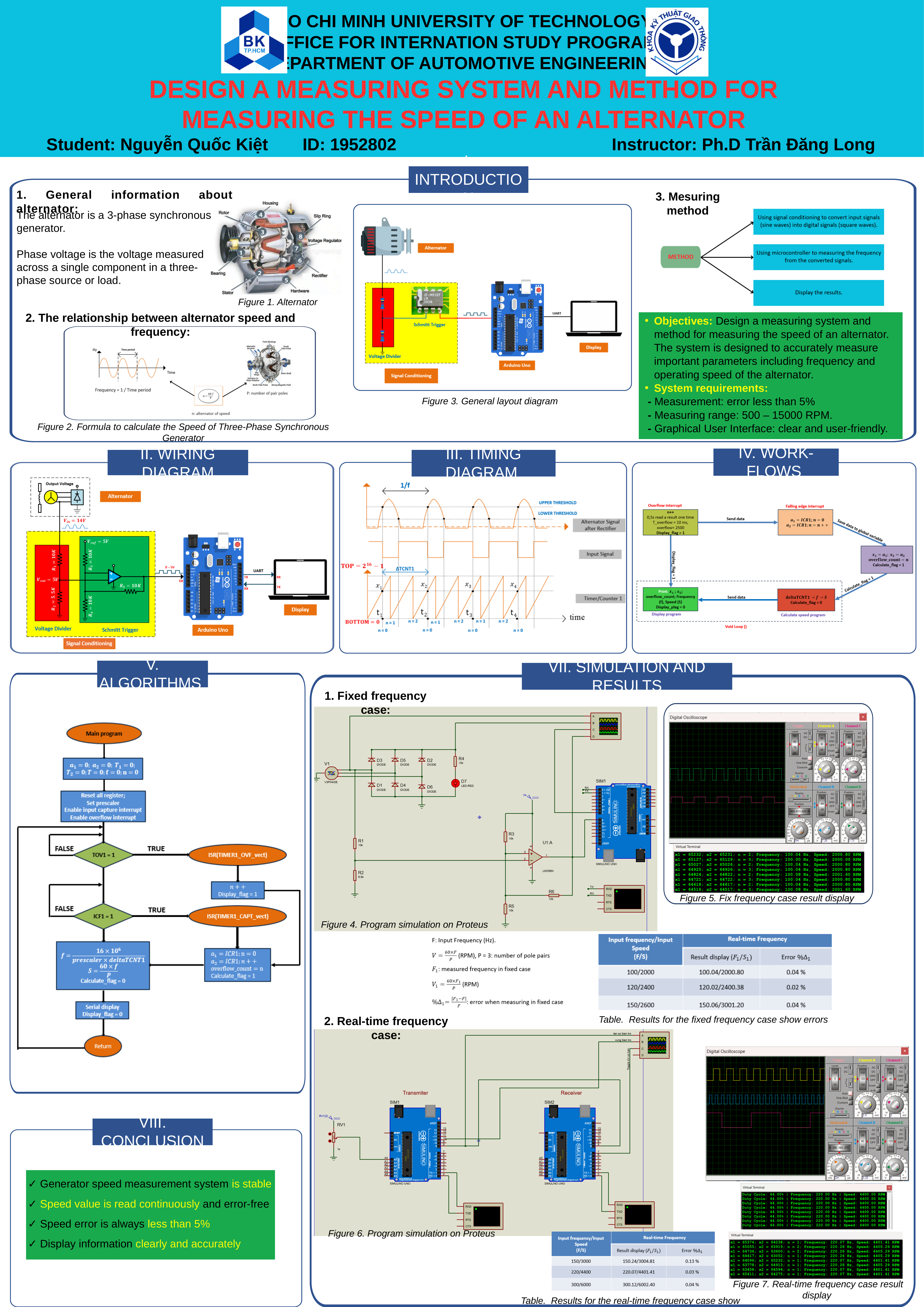

HO CHI MINH UNIVERSITY OF TECHNOLOGY
OFFICE FOR INTERNATION STUDY PROGRAM
DEPARTMENT OF AUTOMOTIVE ENGINEERING

DESIGN A MEASURING SYSTEM AND METHOD FOR MEASURING THE SPEED OF AN ALTERNATOR
Student: Nguyễn Quốc Kiệt  	 ID: 1952802
Instructor: Ph.D Trần Đăng Long

I. INTRODUCTION

1. General information about alternator:
3. Mesuring method

The alternator is a 3-phase synchronous generator.

Phase voltage is the voltage measured across a single component in a three-phase source or load.

Figure 1. Alternator
2. The relationship between alternator speed and frequency:

Objectives: Design a measuring system and method for measuring the speed of an alternator. The system is designed to accurately measure important parameters including frequency and operating speed of the alternator.
System requirements:
    - Measurement: error less than 5%
    - Measuring range: 500 – 15000 RPM.
    - Graphical User Interface: clear and user-friendly.

Figure 3. General layout diagram
Figure 2. Formula to calculate the Speed of Three-Phase Synchronous Generator

IV. WORK-FLOWS

II. WIRING DIAGRAM

III. TIMING DIAGRAM

V. ALGORITHMS

VII. SIMULATION AND RESULTS

1. Fixed frequency case:

Figure 5. Fix frequency case result display
Figure 4. Program simulation on Proteus

Table.  Results for the fixed frequency case show errors
2. Real-time frequency case:

VIII. CONCLUSION

✓ Generator speed measurement system is stable
✓ Speed ​​value is read continuously and error-free
✓ Speed ​​error is always less than 5%
✓ Display information clearly and accurately

Figure 6. Program simulation on Proteus

Figure 7. Real-time frequency case result display
Table.  Results for the real-time frequency case show errors